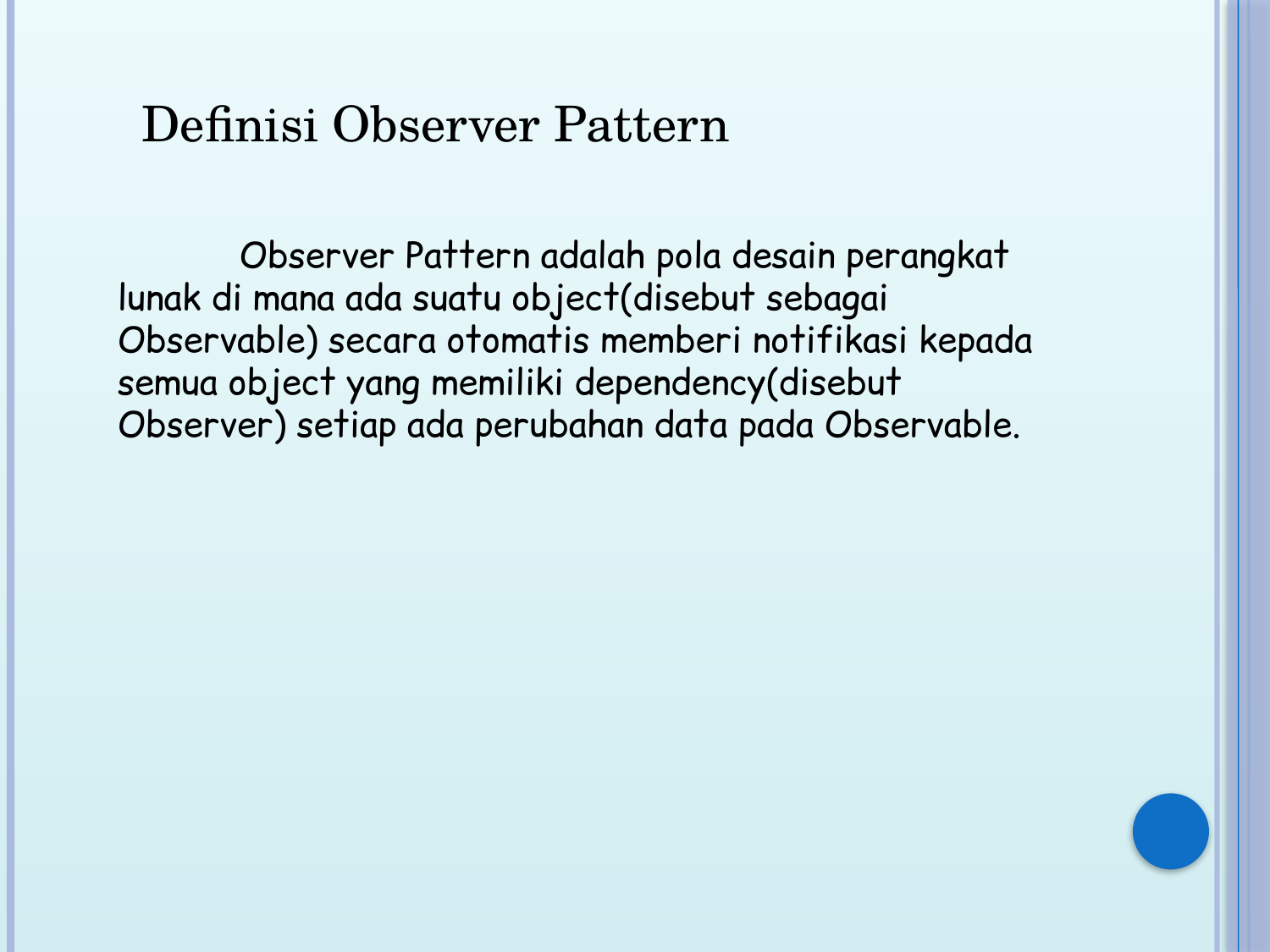

Definisi Observer Pattern
        Observer Pattern adalah pola desain perangkat lunak di mana ada suatu object(disebut sebagai Observable) secara otomatis memberi notifikasi kepada semua object yang memiliki dependency(disebut Observer) setiap ada perubahan data pada Observable.